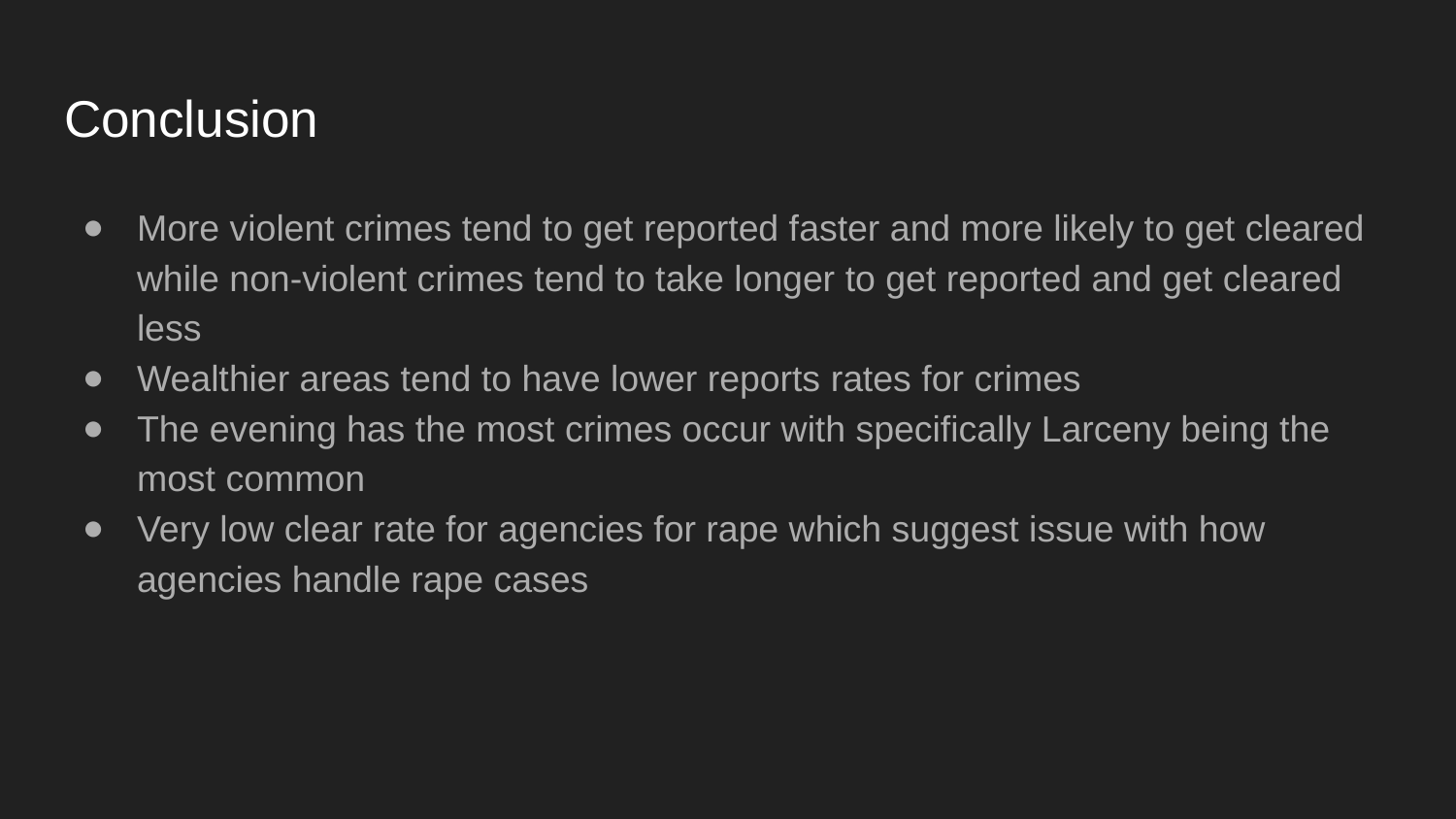

# Conclusion
More violent crimes tend to get reported faster and more likely to get cleared while non-violent crimes tend to take longer to get reported and get cleared less
Wealthier areas tend to have lower reports rates for crimes
The evening has the most crimes occur with specifically Larceny being the most common
Very low clear rate for agencies for rape which suggest issue with how agencies handle rape cases